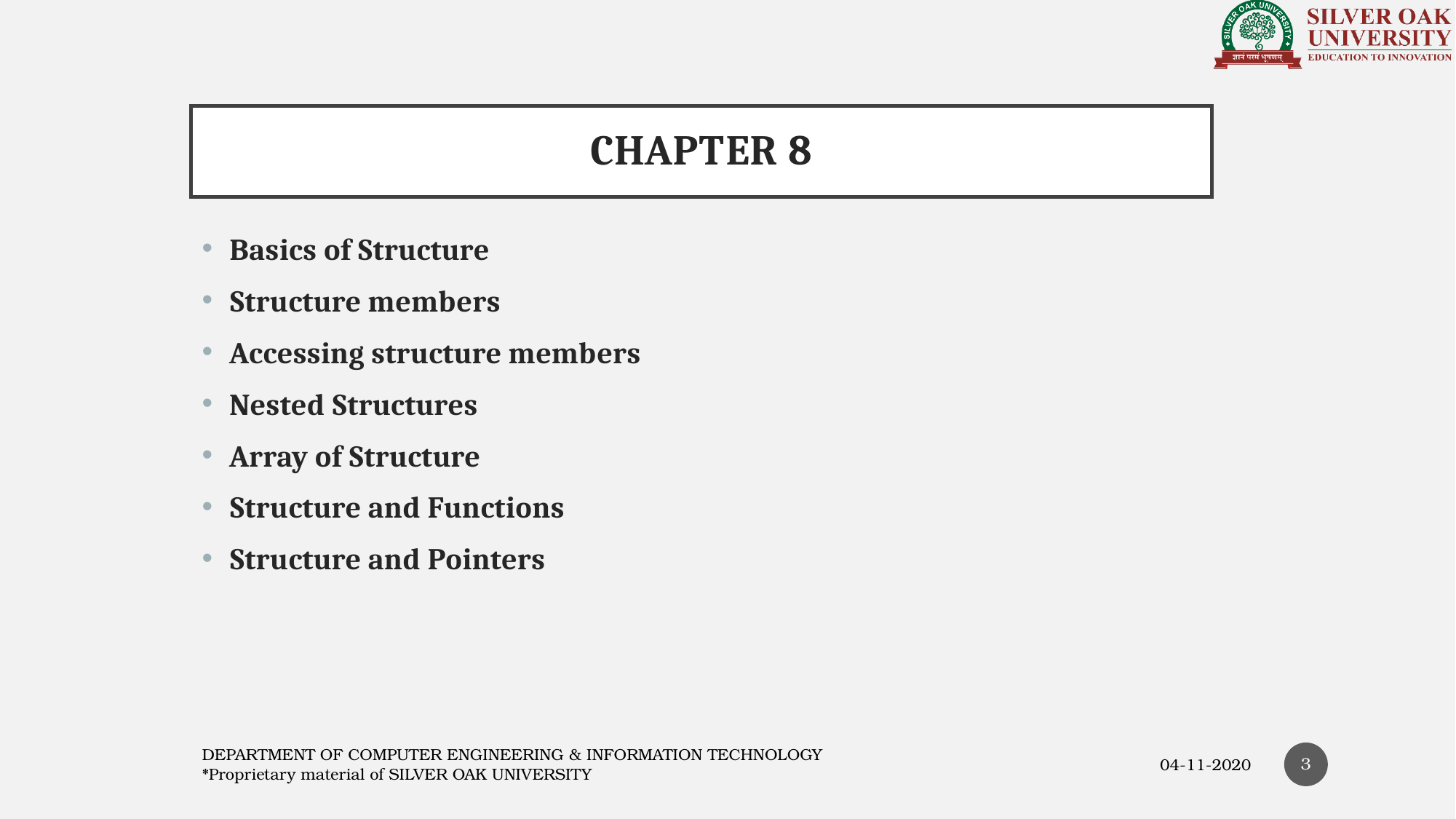

# CHAPTER 8
Basics of Structure
Structure members
Accessing structure members
Nested Structures
Array of Structure
Structure and Functions
Structure and Pointers

3
DEPARTMENT OF COMPUTER ENGINEERING & INFORMATION TECHNOLOGY
*Proprietary material of SILVER OAK UNIVERSITY
04-11-2020